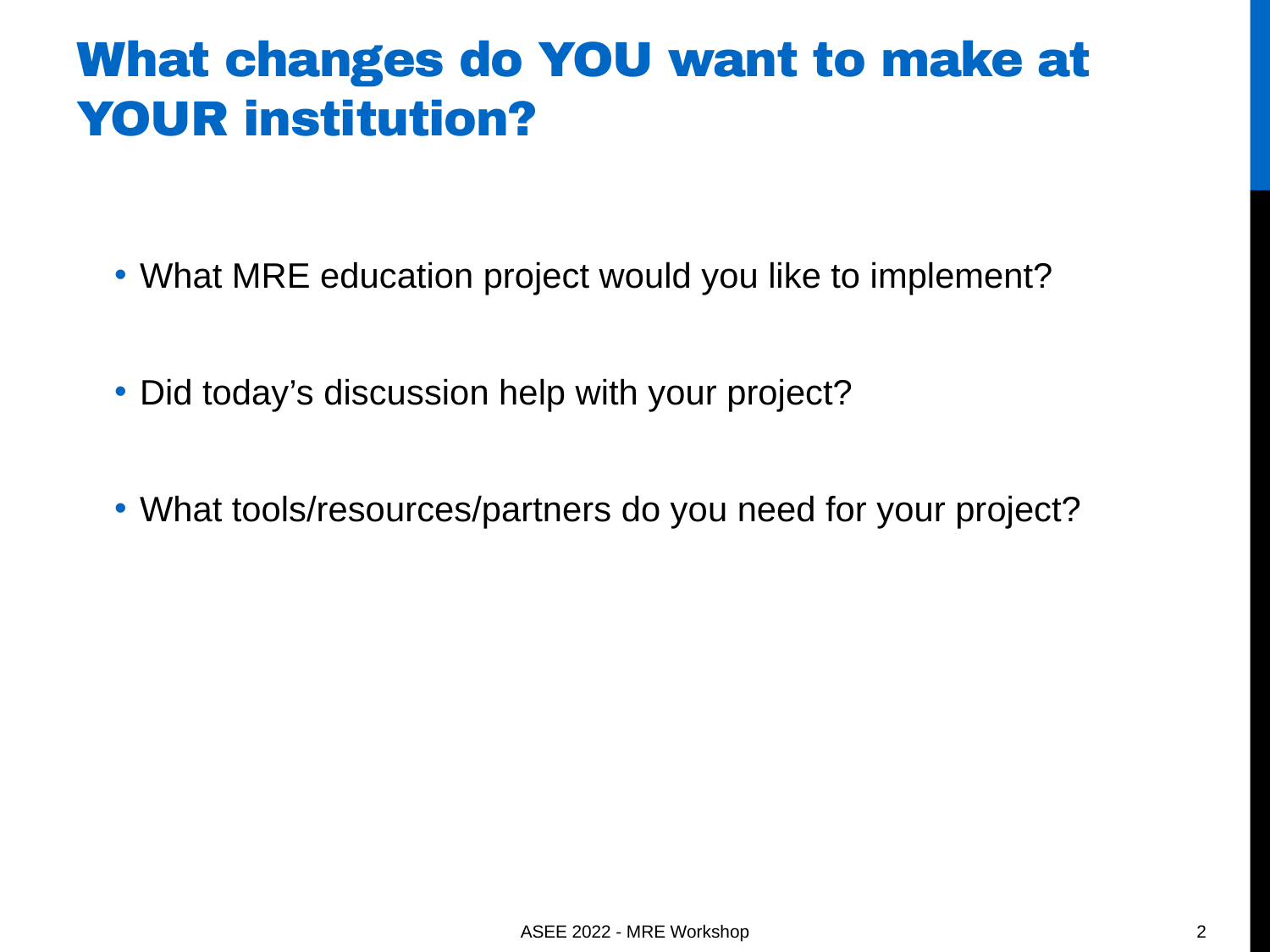

# What changes do YOU want to make at YOUR institution?

What MRE education project would you like to implement?

Did today’s discussion help with your project?

What tools/resources/partners do you need for your project?